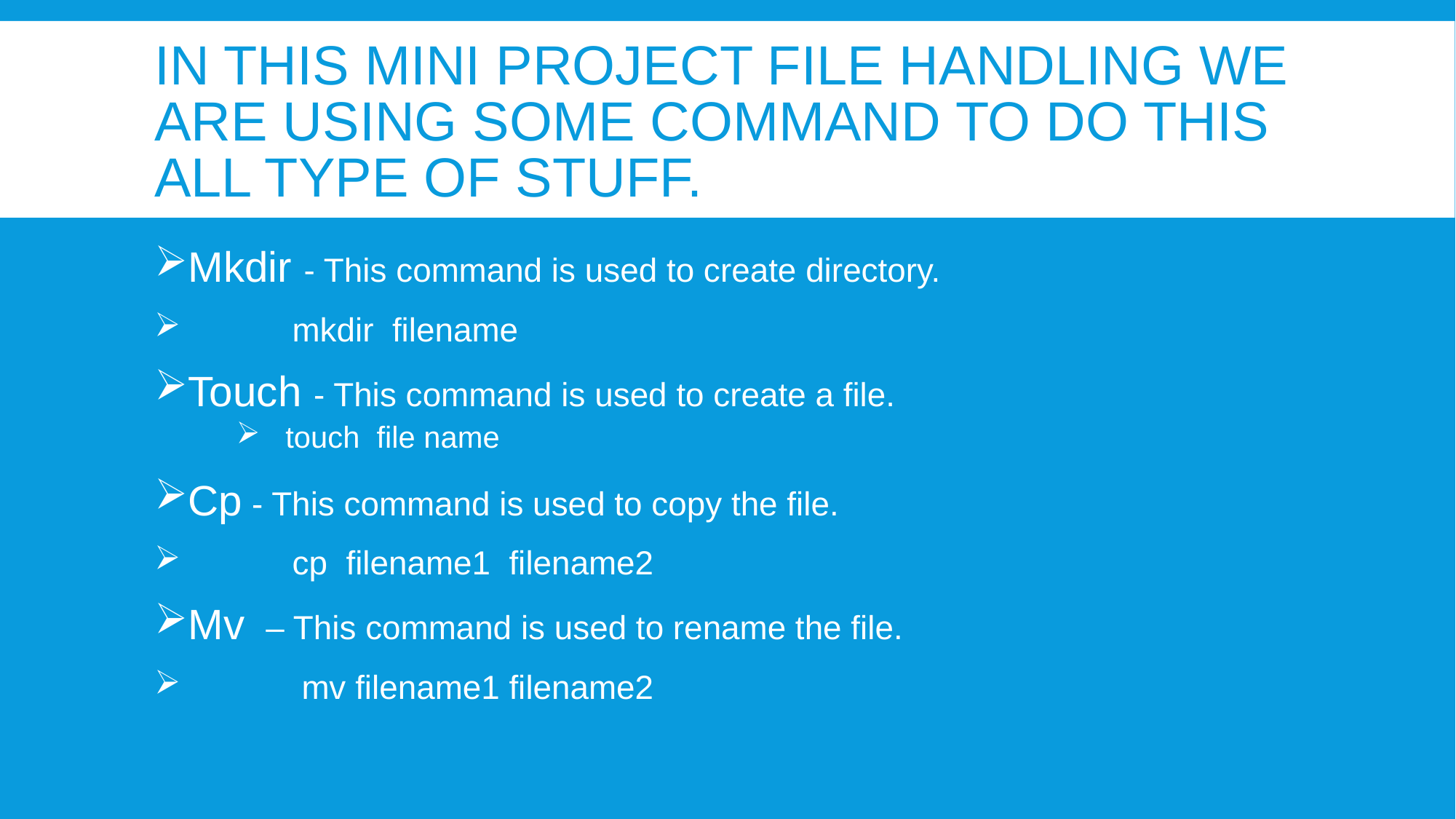

# In this mini project file handling we are using some command to do this all type of stuff.
Mkdir - This command is used to create directory.
            mkdir  filename
Touch - This command is used to create a file.
   touch  file name
Cp - This command is used to copy the file.
            cp  filename1  filename2
Mv  – This command is used to rename the file.
             mv filename1 filename2